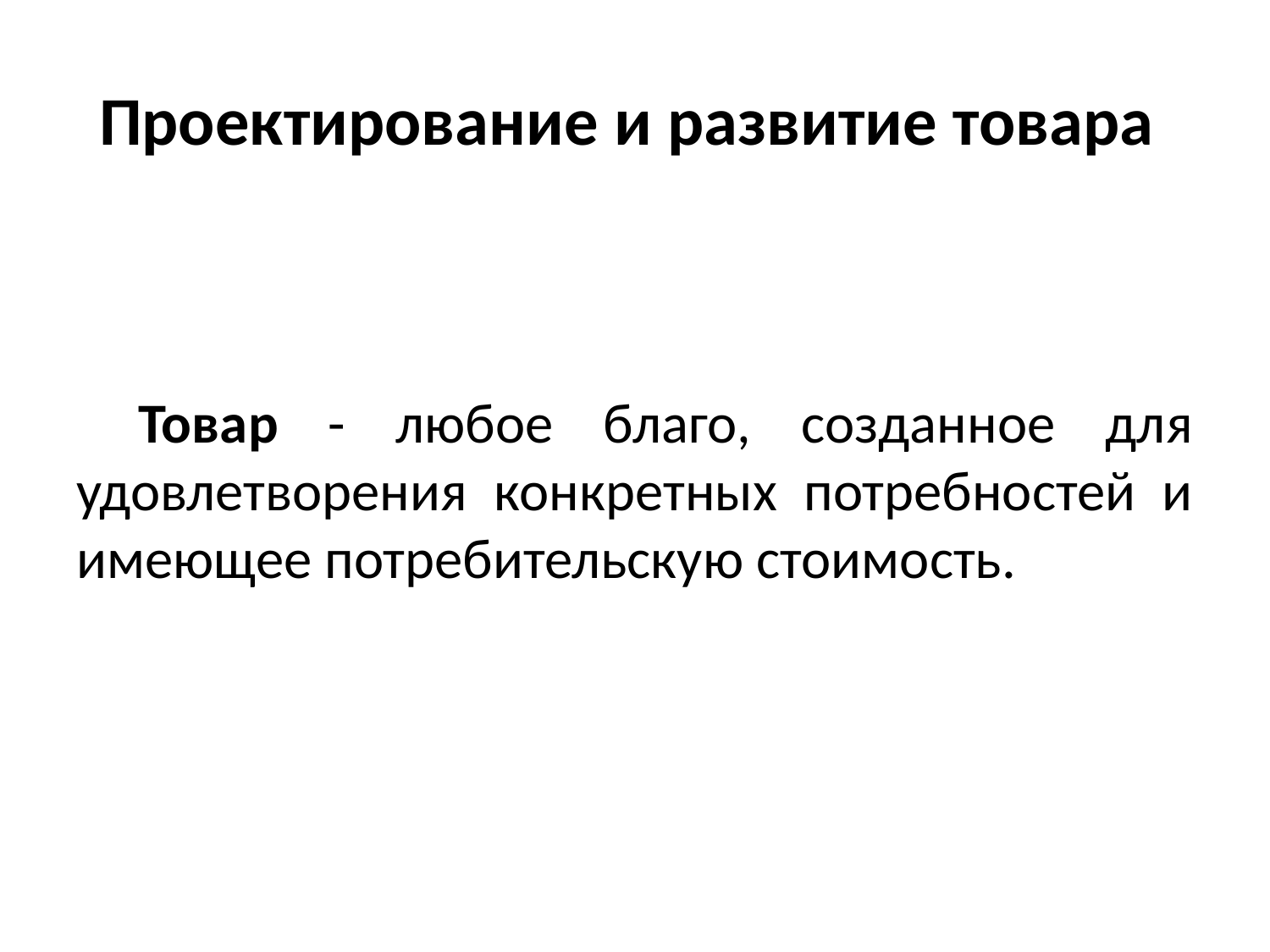

# Проектирование и развитие товара

Товар - любое благо, созданное для удовлетворения конкретных потребностей и имеющее потребительскую стоимость.